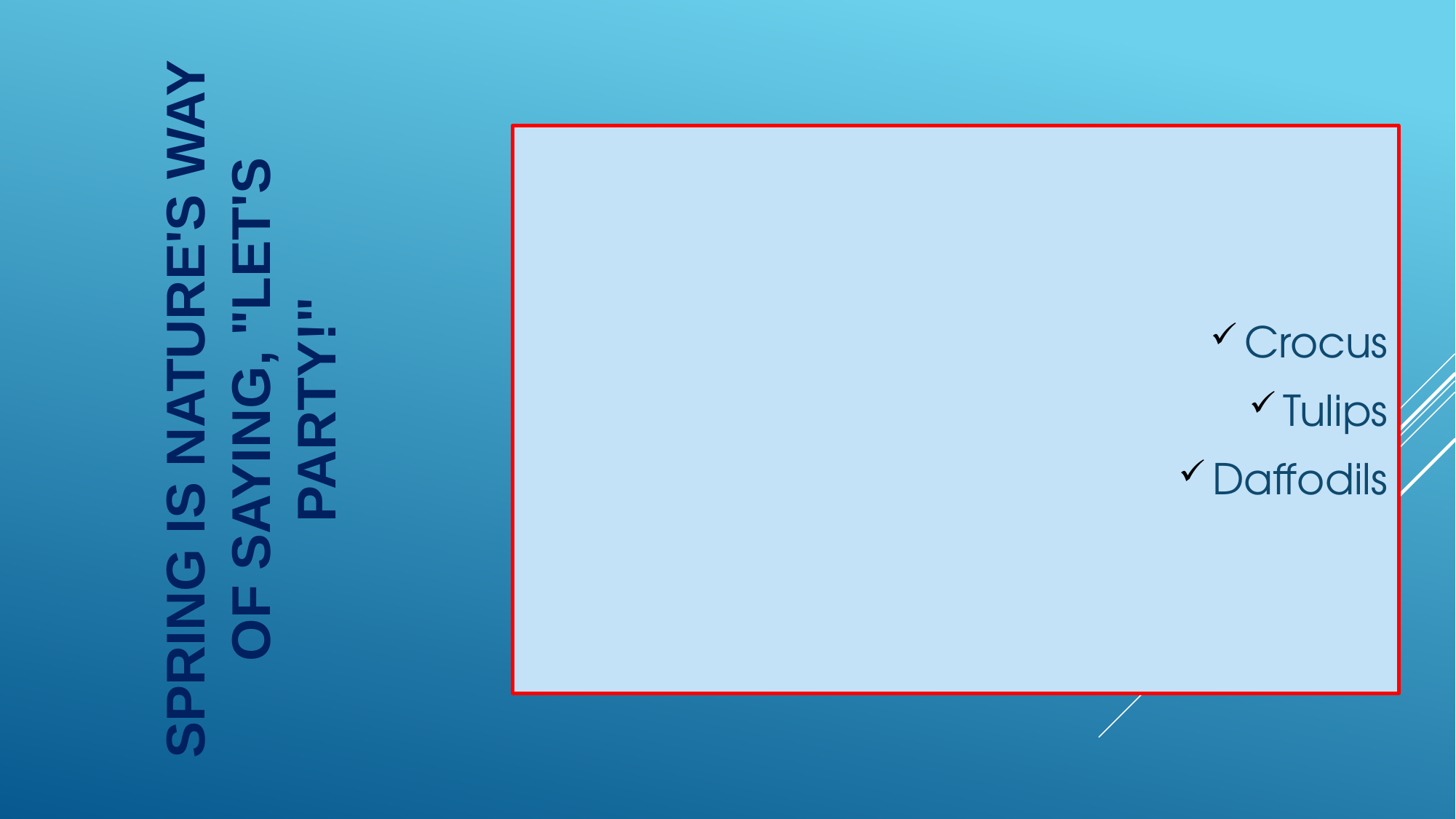

Spring is nature's way of saying, "Let's party!"
Crocus
Tulips
Daffodils